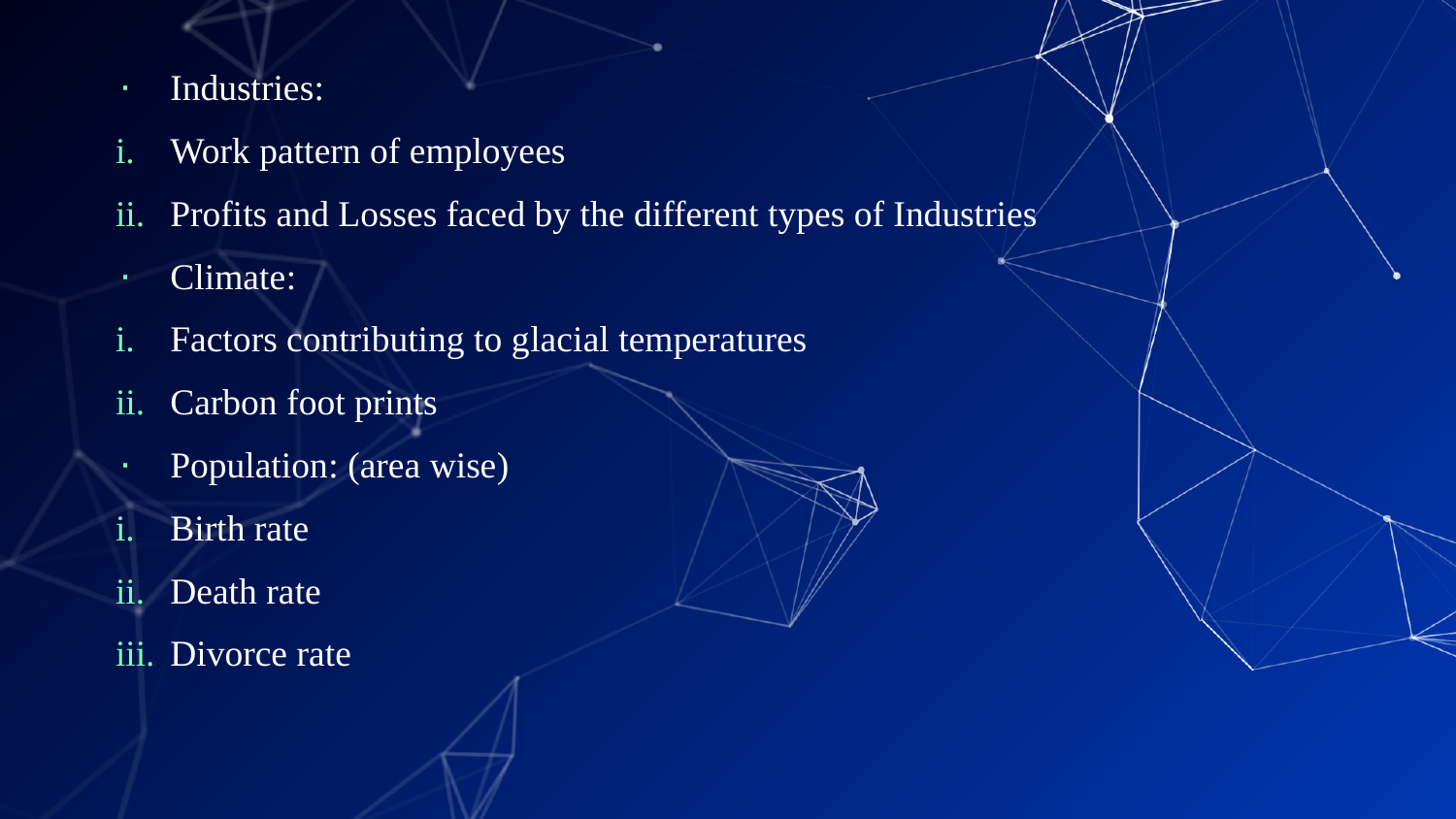

Industries:
Work pattern of employees
Profits and Losses faced by the different types of Industries
Climate:
Factors contributing to glacial temperatures
Carbon foot prints
Population: (area wise)
Birth rate
Death rate
Divorce rate
4